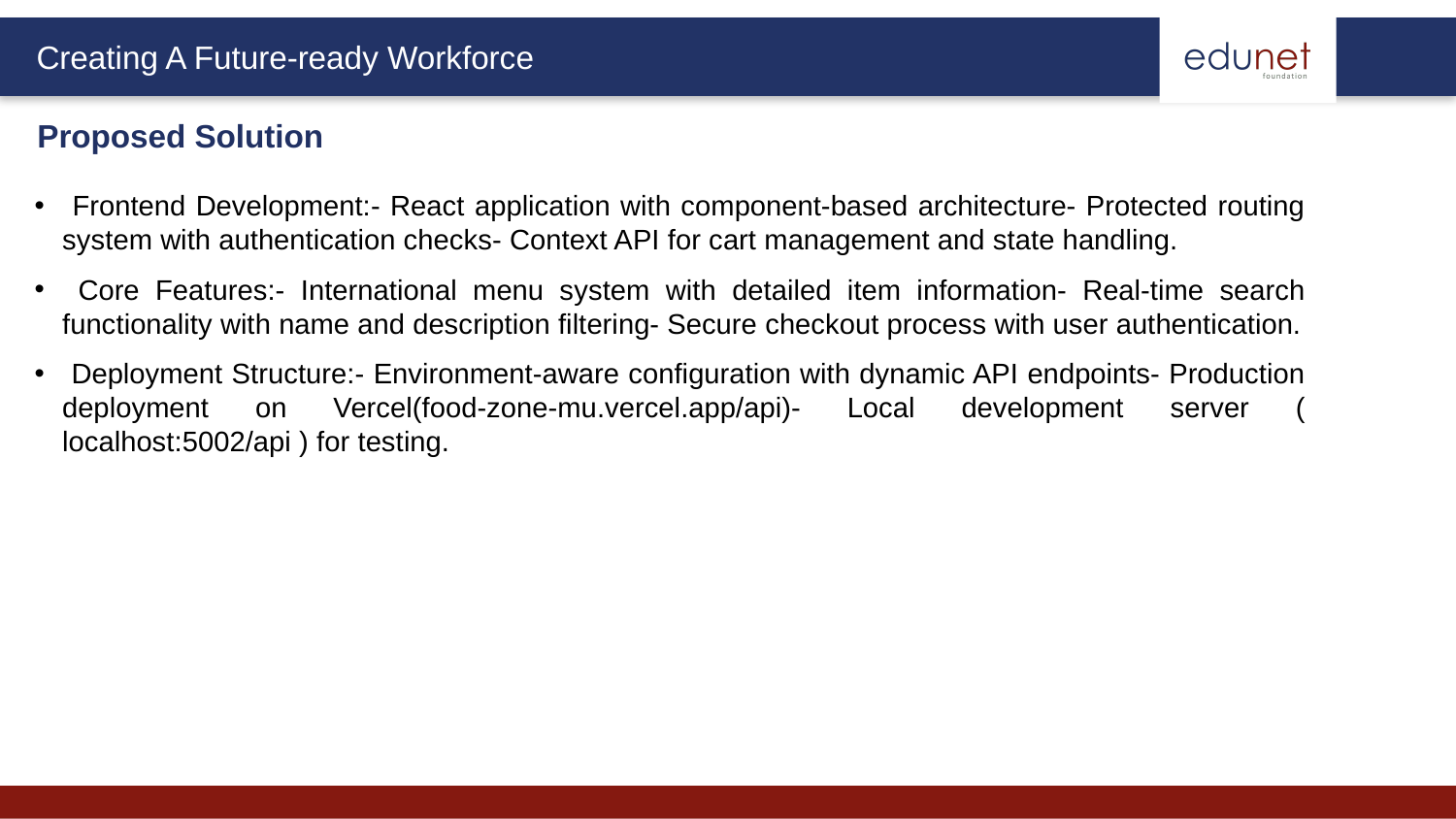

Proposed Solution
 Frontend Development:- React application with component-based architecture- Protected routing system with authentication checks- Context API for cart management and state handling.
 Core Features:- International menu system with detailed item information- Real-time search functionality with name and description filtering- Secure checkout process with user authentication.
 Deployment Structure:- Environment-aware configuration with dynamic API endpoints- Production deployment on Vercel(food-zone-mu.vercel.app/api)- Local development server ( localhost:5002/api ) for testing.